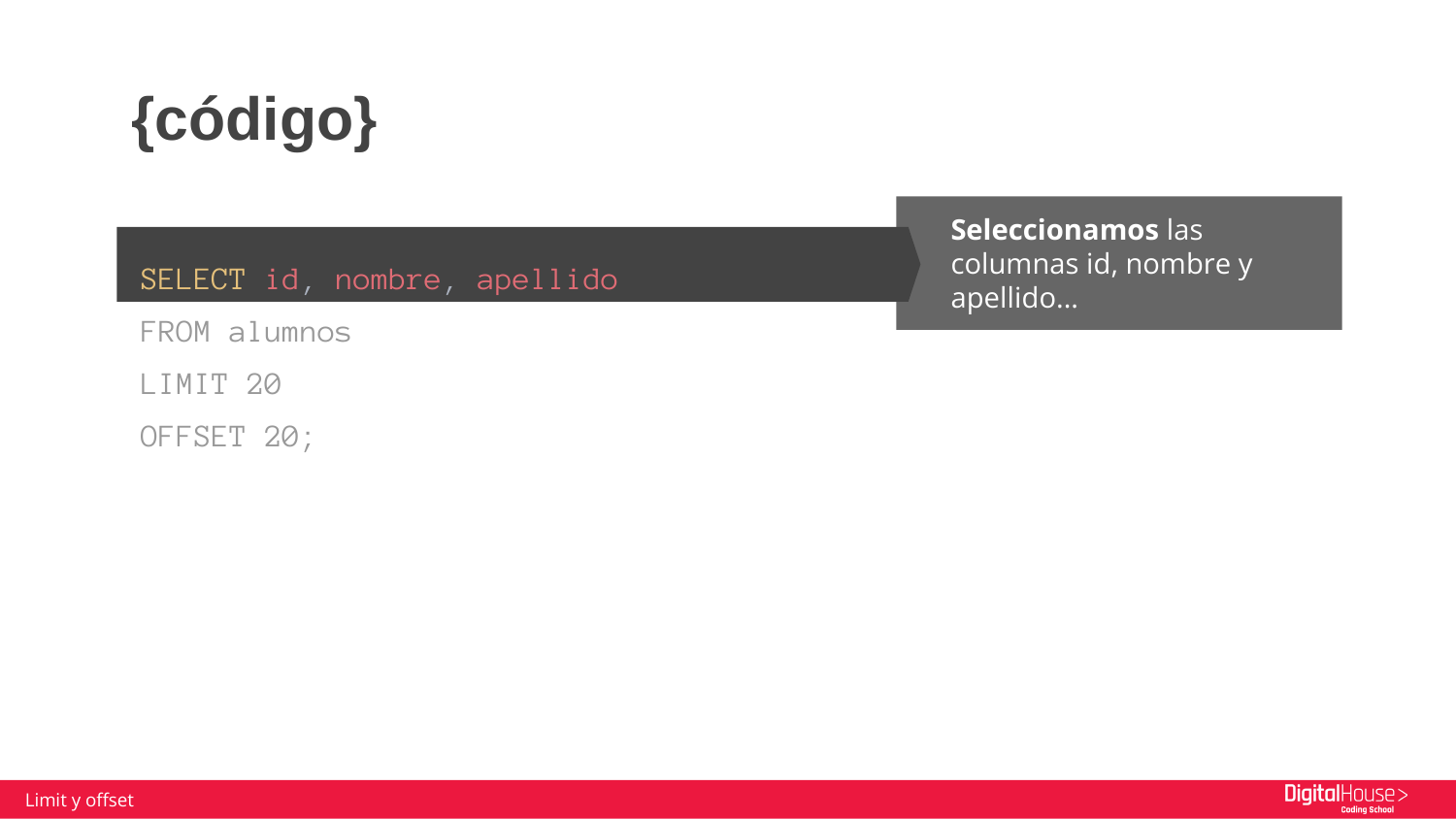

{código}
Seleccionamos las columnas id, nombre y apellido...

SELECT id, nombre, apellido
FROM alumnos
LIMIT 20
OFFSET 20;